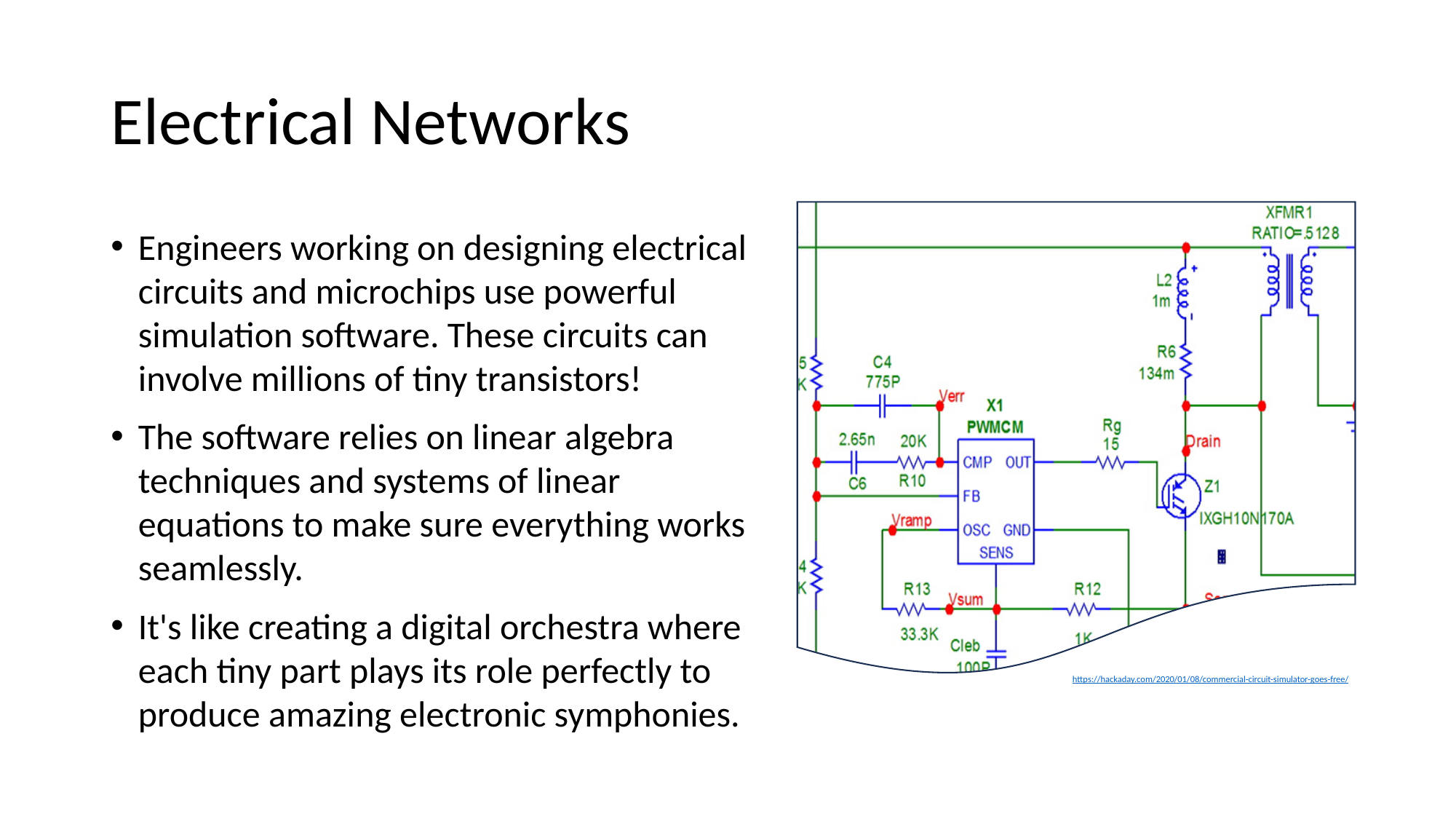

# Electrical Networks

Engineers working on designing electrical circuits and microchips use powerful simulation software. These circuits can involve millions of tiny transistors!
The software relies on linear algebra techniques and systems of linear equations to make sure everything works seamlessly.
It's like creating a digital orchestra where each tiny part plays its role perfectly to produce amazing electronic symphonies.
https://hackaday.com/2020/01/08/commercial-circuit-simulator-goes-free/